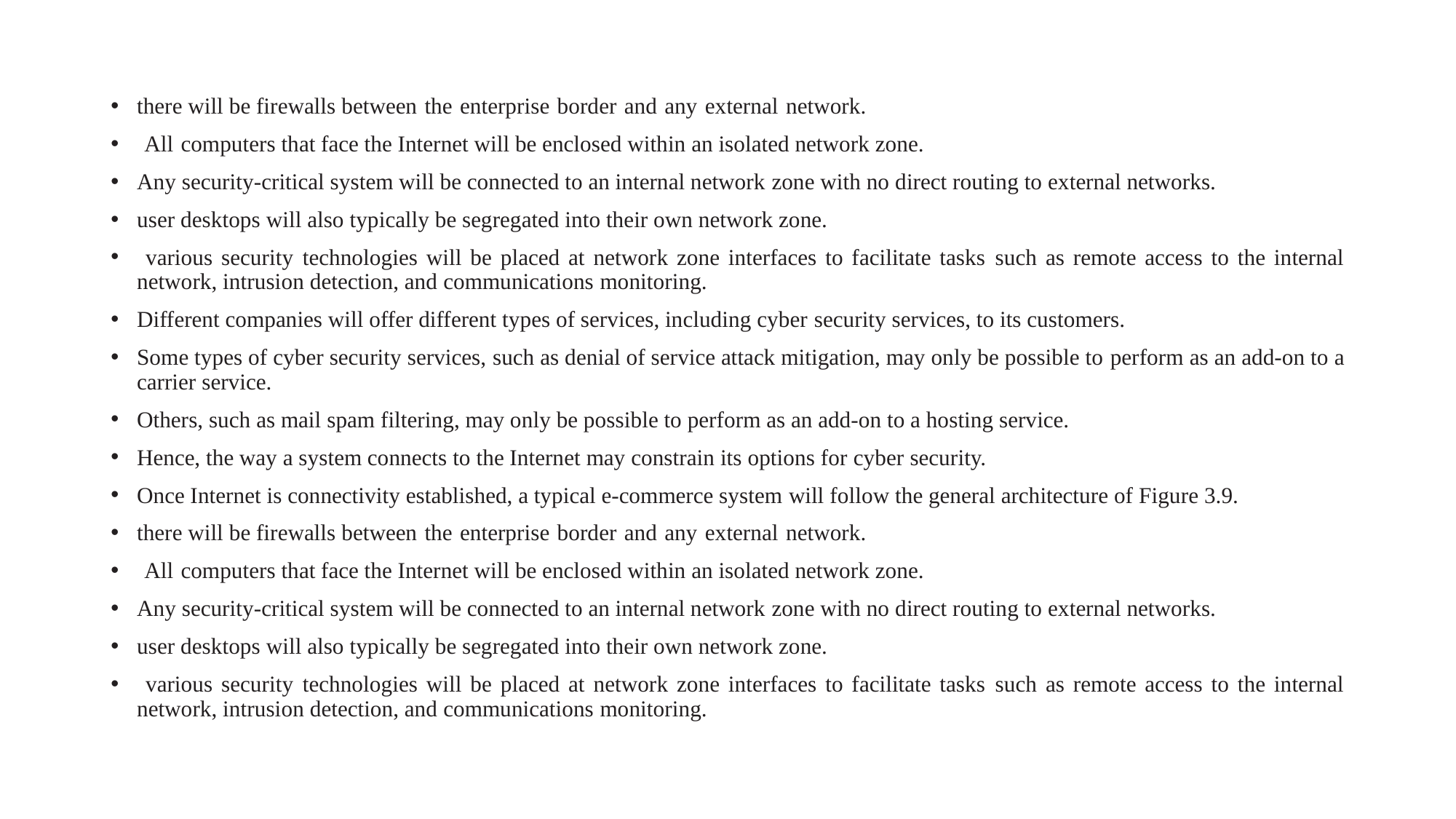

there will be firewalls between the enterprise border and any external network.
 All computers that face the Internet will be enclosed within an isolated network zone.
Any security-critical system will be connected to an internal network zone with no direct routing to external networks.
user desktops will also typically be segregated into their own network zone.
 various security technologies will be placed at network zone interfaces to facilitate tasks such as remote access to the internal network, intrusion detection, and communications monitoring.
Different companies will offer different types of services, including cyber security services, to its customers.
Some types of cyber security services, such as denial of service attack mitigation, may only be possible to perform as an add-on to a carrier service.
Others, such as mail spam filtering, may only be possible to perform as an add-on to a hosting service.
Hence, the way a system connects to the Internet may constrain its options for cyber security.
Once Internet is connectivity established, a typical e-commerce system will follow the general architecture of Figure 3.9.
there will be firewalls between the enterprise border and any external network.
 All computers that face the Internet will be enclosed within an isolated network zone.
Any security-critical system will be connected to an internal network zone with no direct routing to external networks.
user desktops will also typically be segregated into their own network zone.
 various security technologies will be placed at network zone interfaces to facilitate tasks such as remote access to the internal network, intrusion detection, and communications monitoring.